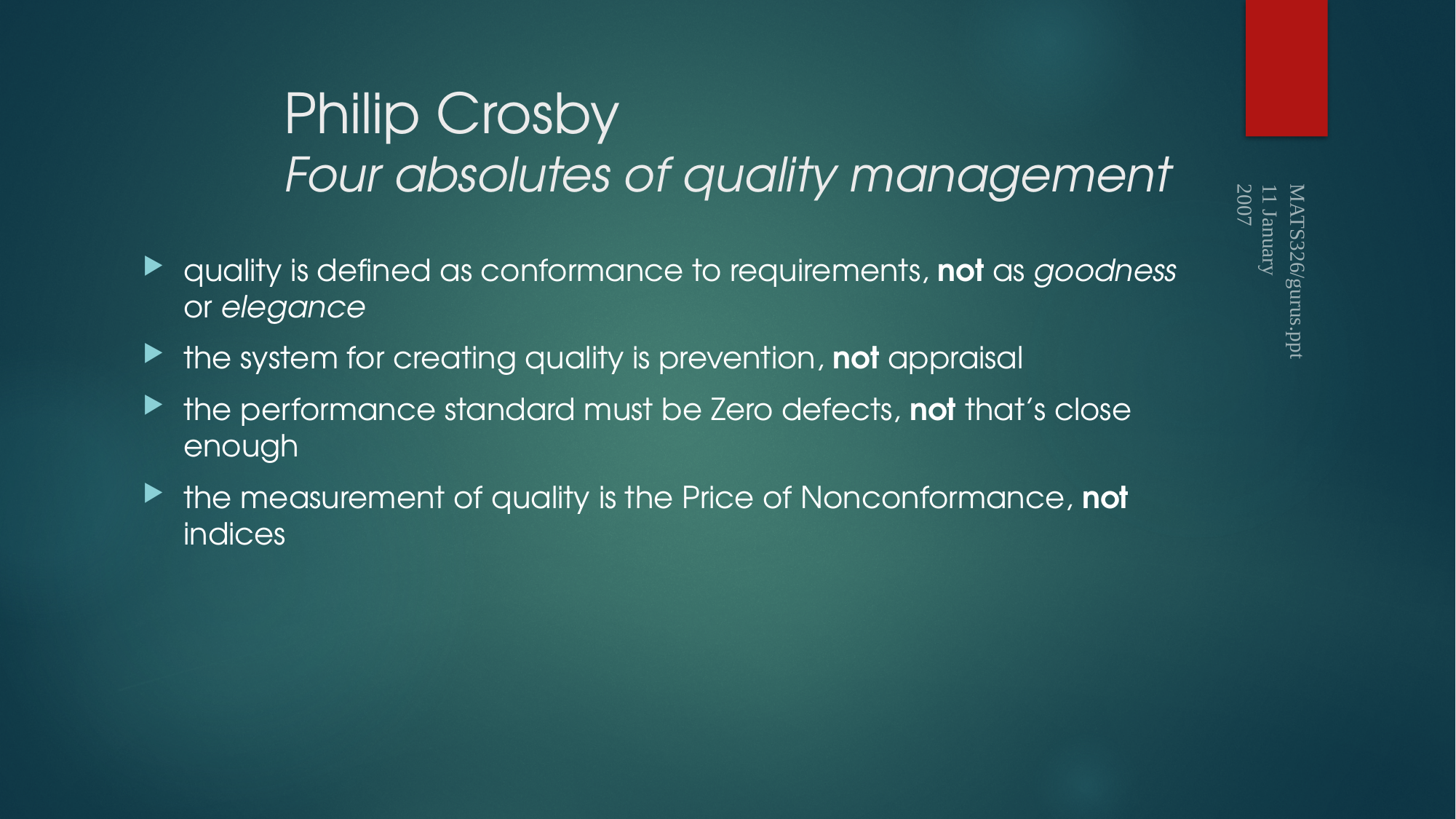

# Philip Crosby Four absolutes of quality management
11 January 2007
quality is defined as conformance to requirements, not as goodness or elegance
the system for creating quality is prevention, not appraisal
the performance standard must be Zero defects, not that’s close enough
the measurement of quality is the Price of Nonconformance, not indices
MATS326/gurus.ppt